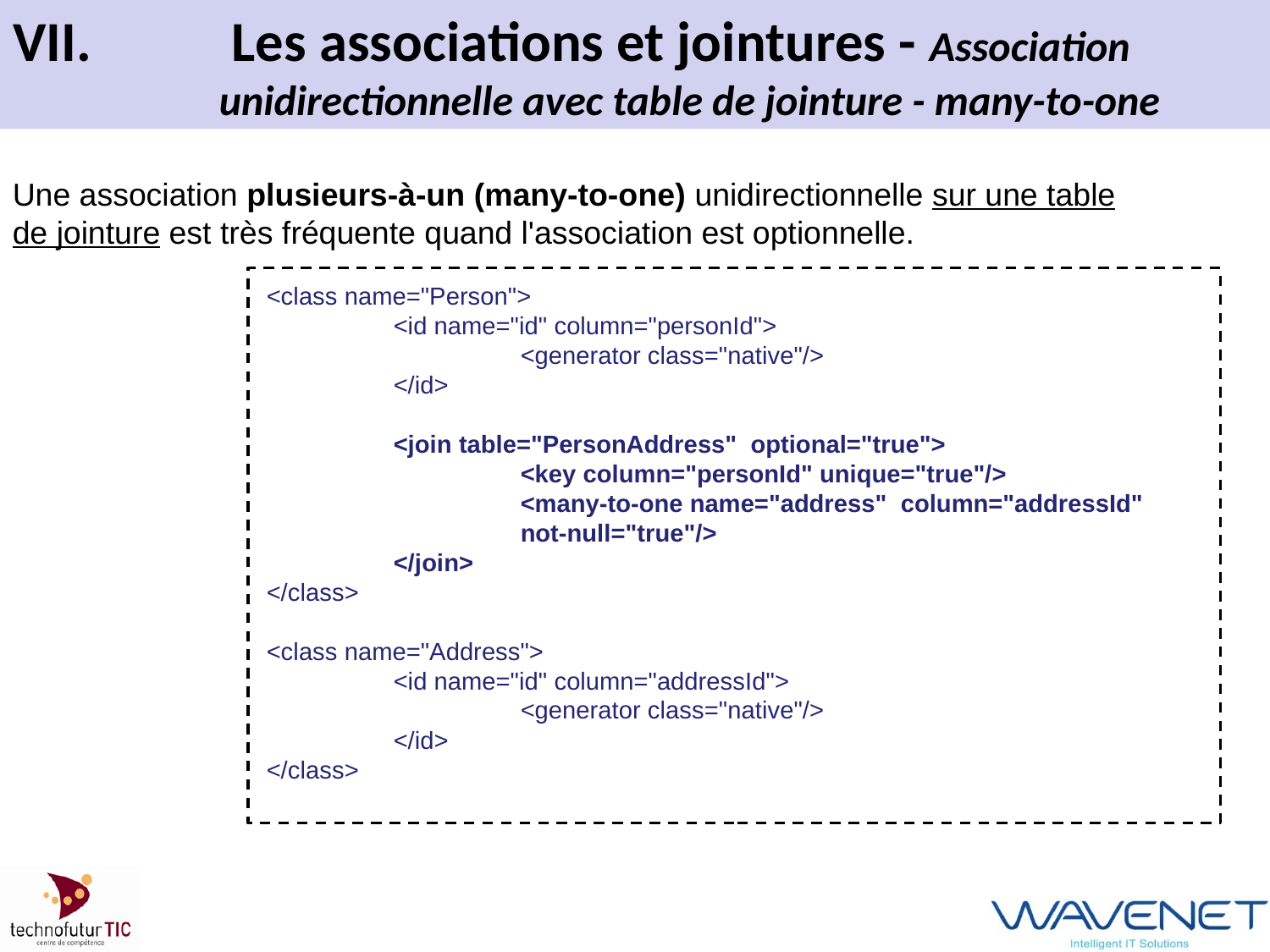

# VII.		 Les associations et jointures - Association 	 	unidirectionnelle avec table de jointure - many-to-one
Une association plusieurs-à-un (many-to-one) unidirectionnelle sur une table
de jointure est très fréquente quand l'association est optionnelle.

<class name="Person">
	<id name="id" column="personId">
		<generator class="native"/>
	</id>

	<join table="PersonAddress"  optional="true">
		<key column="personId" unique="true"/>
		<many-to-one name="address"  column="addressId"
		not-null="true"/>
	</join>
</class>

<class name="Address">
	<id name="id" column="addressId">
		<generator class="native"/>
	</id>
</class>